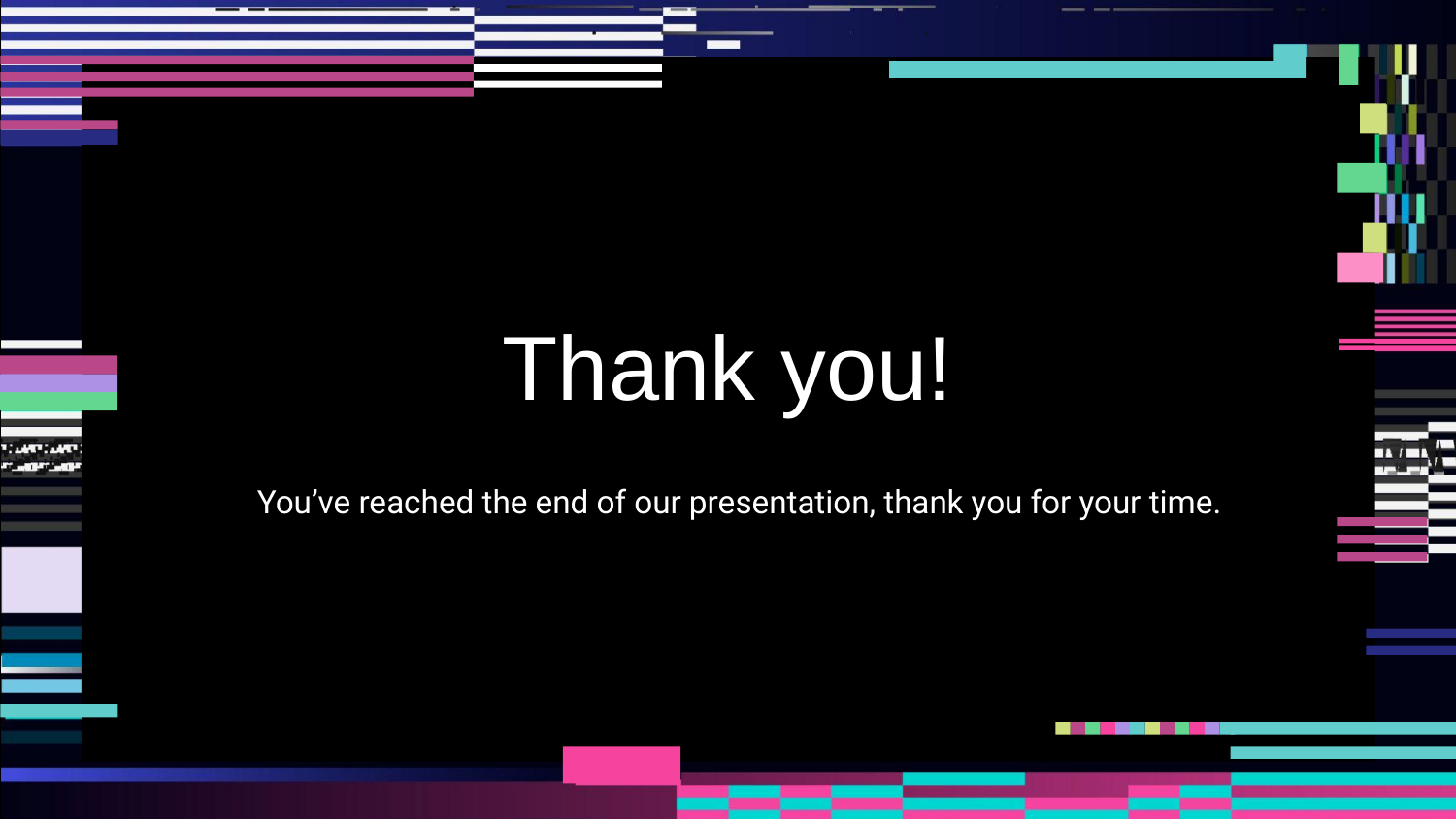

# Thank you!
You’ve reached the end of our presentation, thank you for your time.